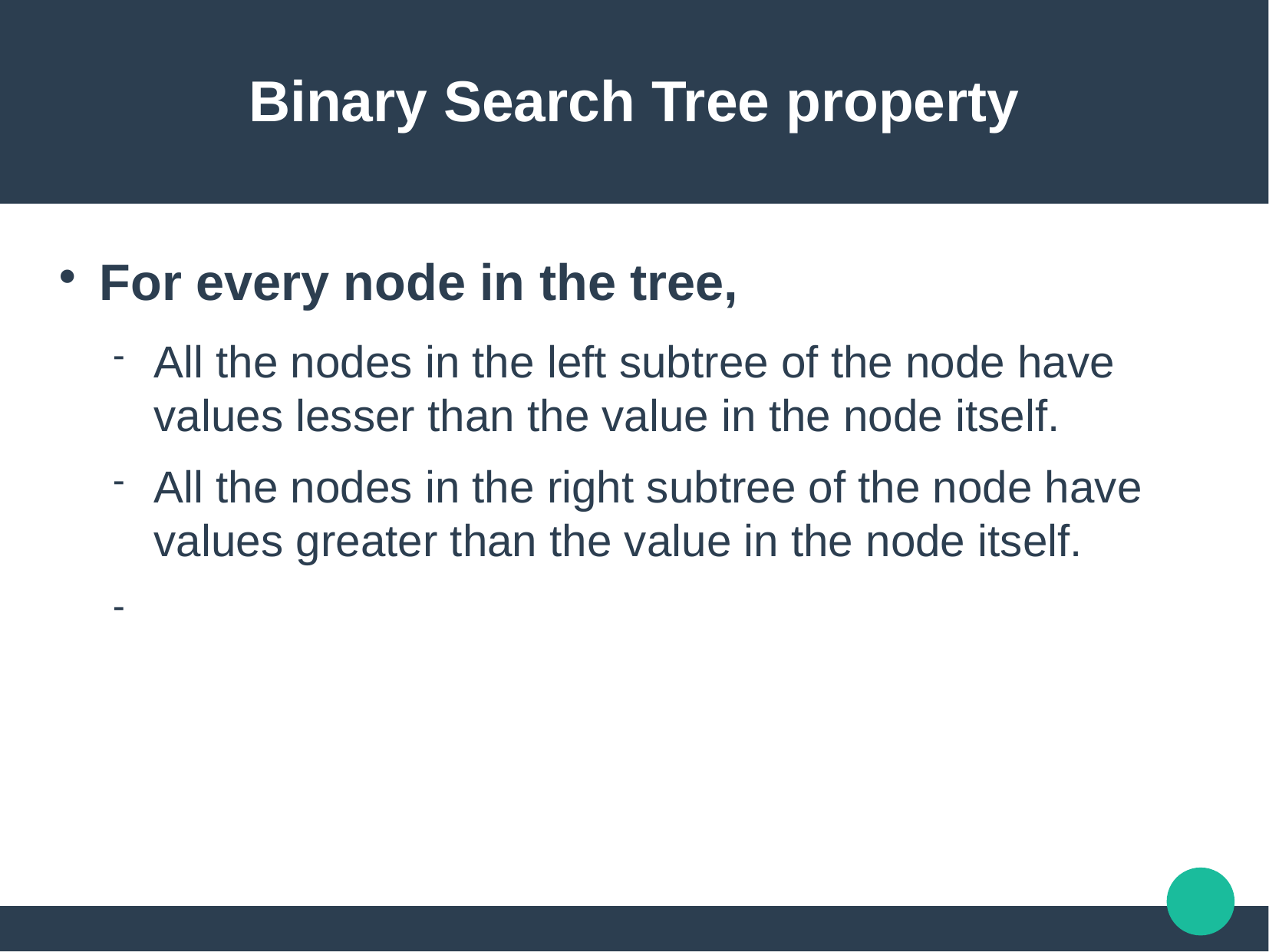

Binary Search Tree property
For every node in the tree,
All the nodes in the left subtree of the node have values lesser than the value in the node itself.
All the nodes in the right subtree of the node have values greater than the value in the node itself.